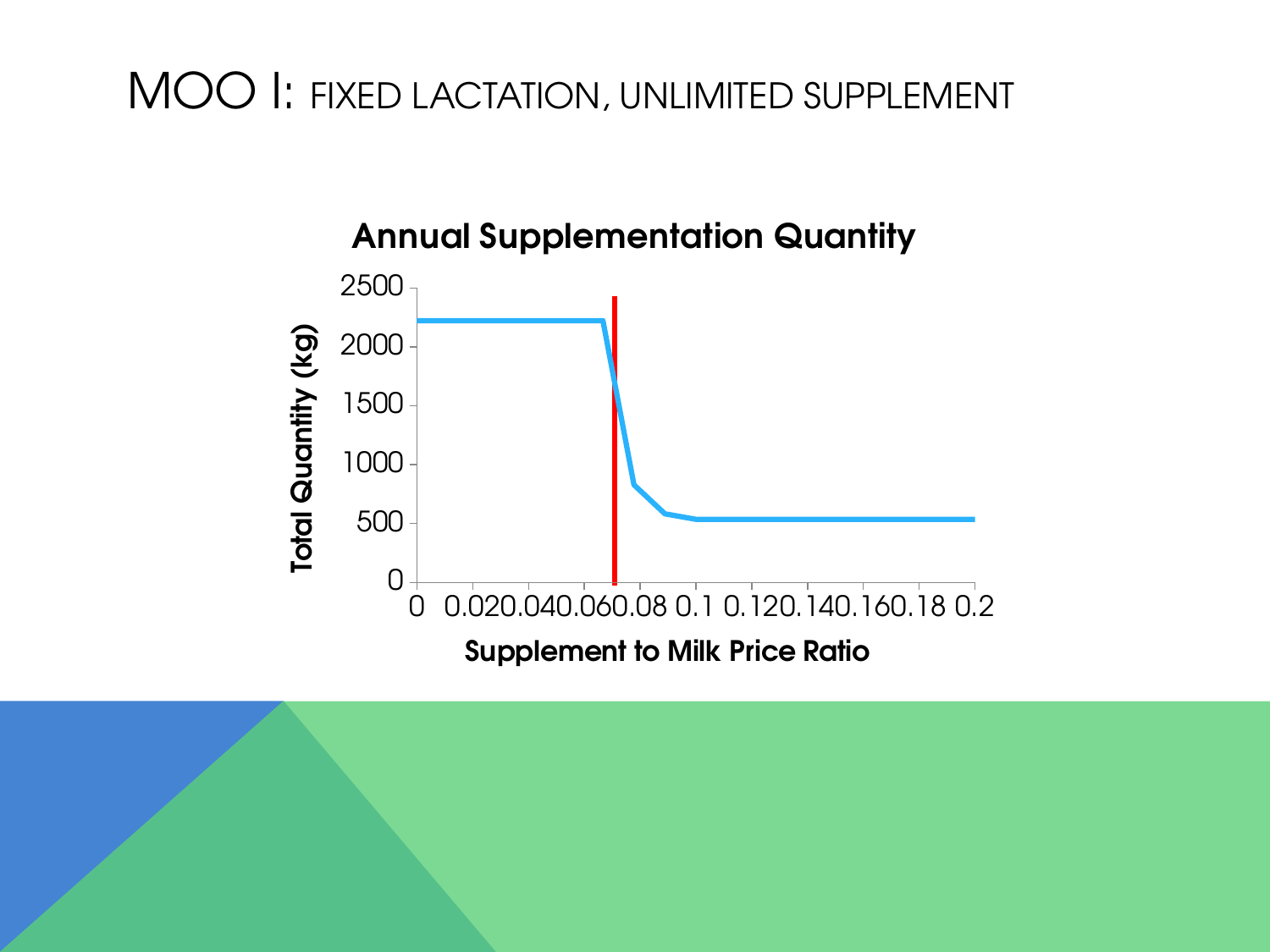

# MOO I: Fixed Lactation, Unlimited Supplement

### Chart: Annual Supplementation Quantity

| Category | Total Supplement |
|---|---|